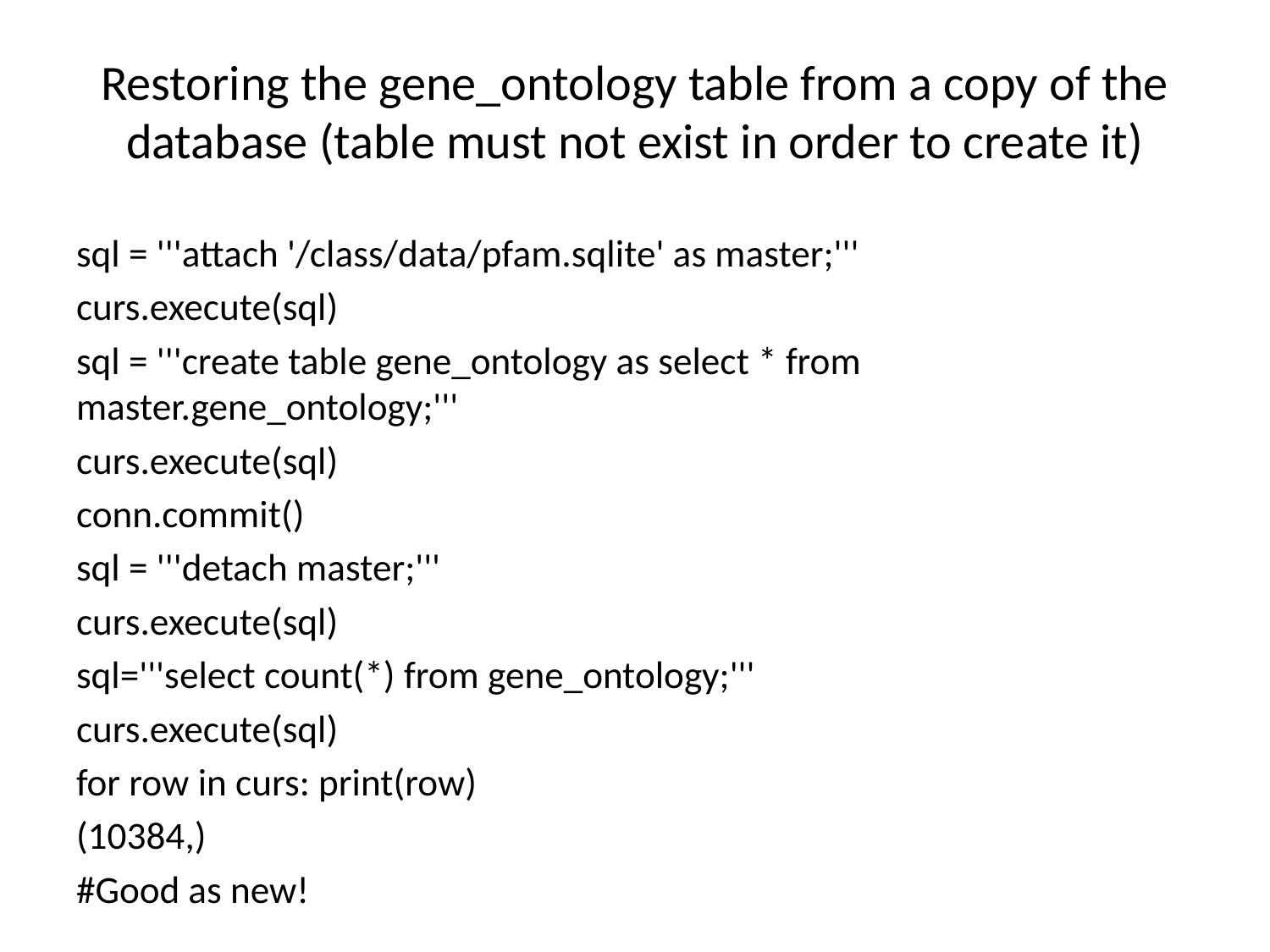

# Restoring the gene_ontology table from a copy of the database (table must not exist in order to create it)
sql = '''attach '/class/data/pfam.sqlite' as master;'''
curs.execute(sql)
sql = '''create table gene_ontology as select * from master.gene_ontology;'''
curs.execute(sql)
conn.commit()
sql = '''detach master;'''
curs.execute(sql)
sql='''select count(*) from gene_ontology;'''
curs.execute(sql)
for row in curs: print(row)
(10384,)
#Good as new!